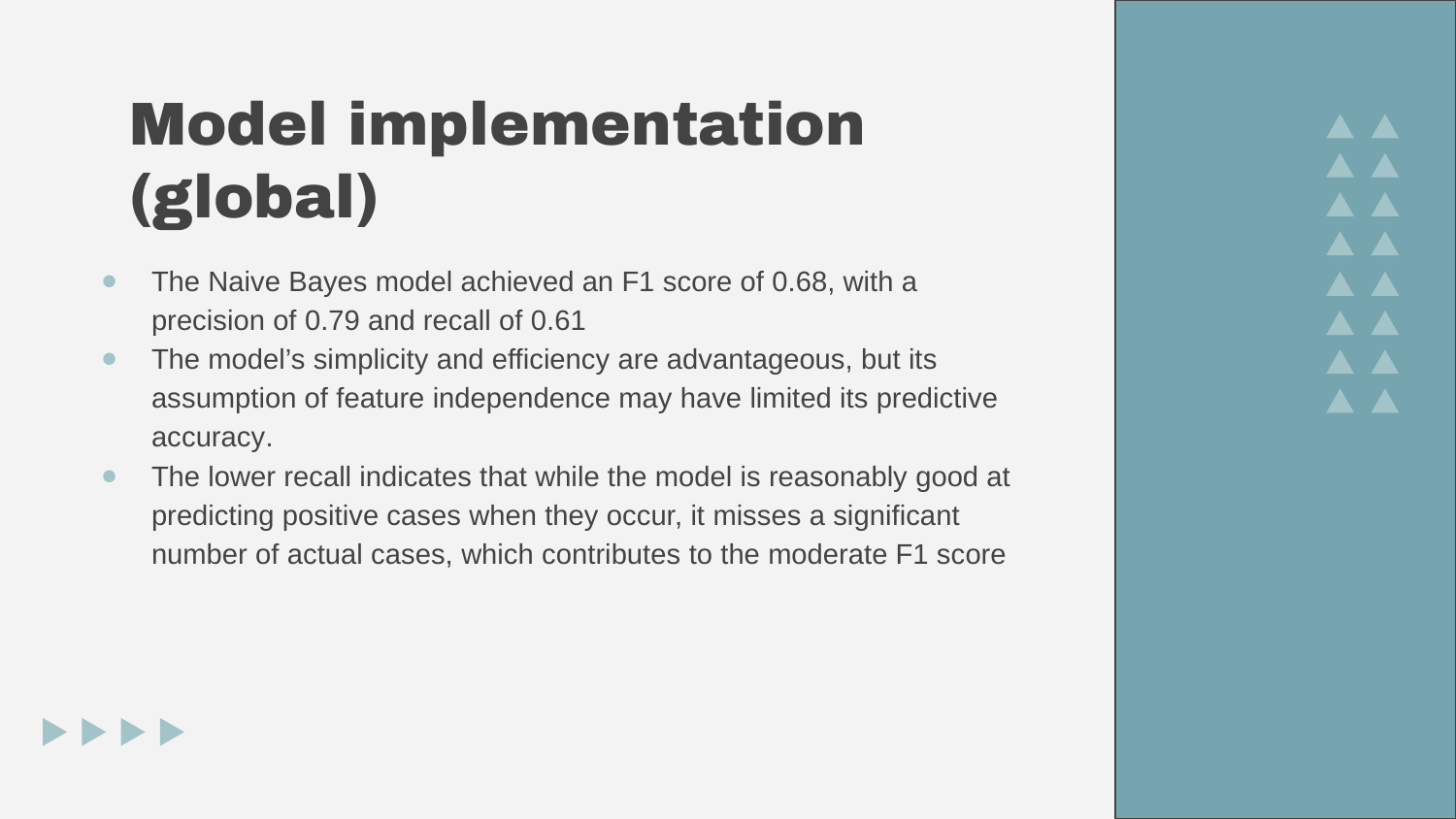

# Model implementation (global)
The Naive Bayes model achieved an F1 score of 0.68, with a precision of 0.79 and recall of 0.61
The model’s simplicity and efficiency are advantageous, but its assumption of feature independence may have limited its predictive accuracy.
The lower recall indicates that while the model is reasonably good at predicting positive cases when they occur, it misses a significant number of actual cases, which contributes to the moderate F1 score